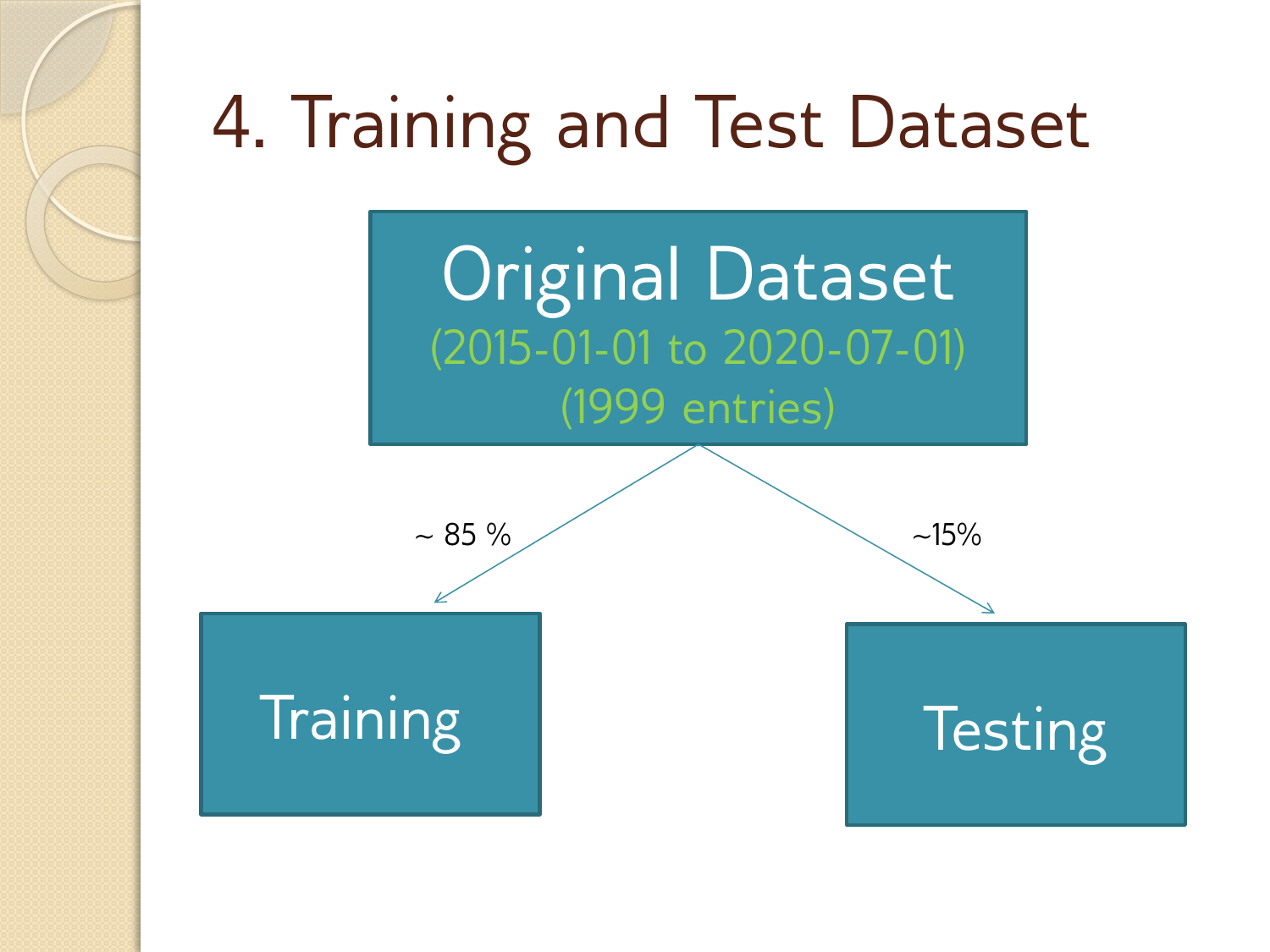

# 4. Training and Test Dataset
Original Dataset
(2015-01-01 to 2020-07-01)
(1999 entries)
~ 85 %
~15%
Training
Testing